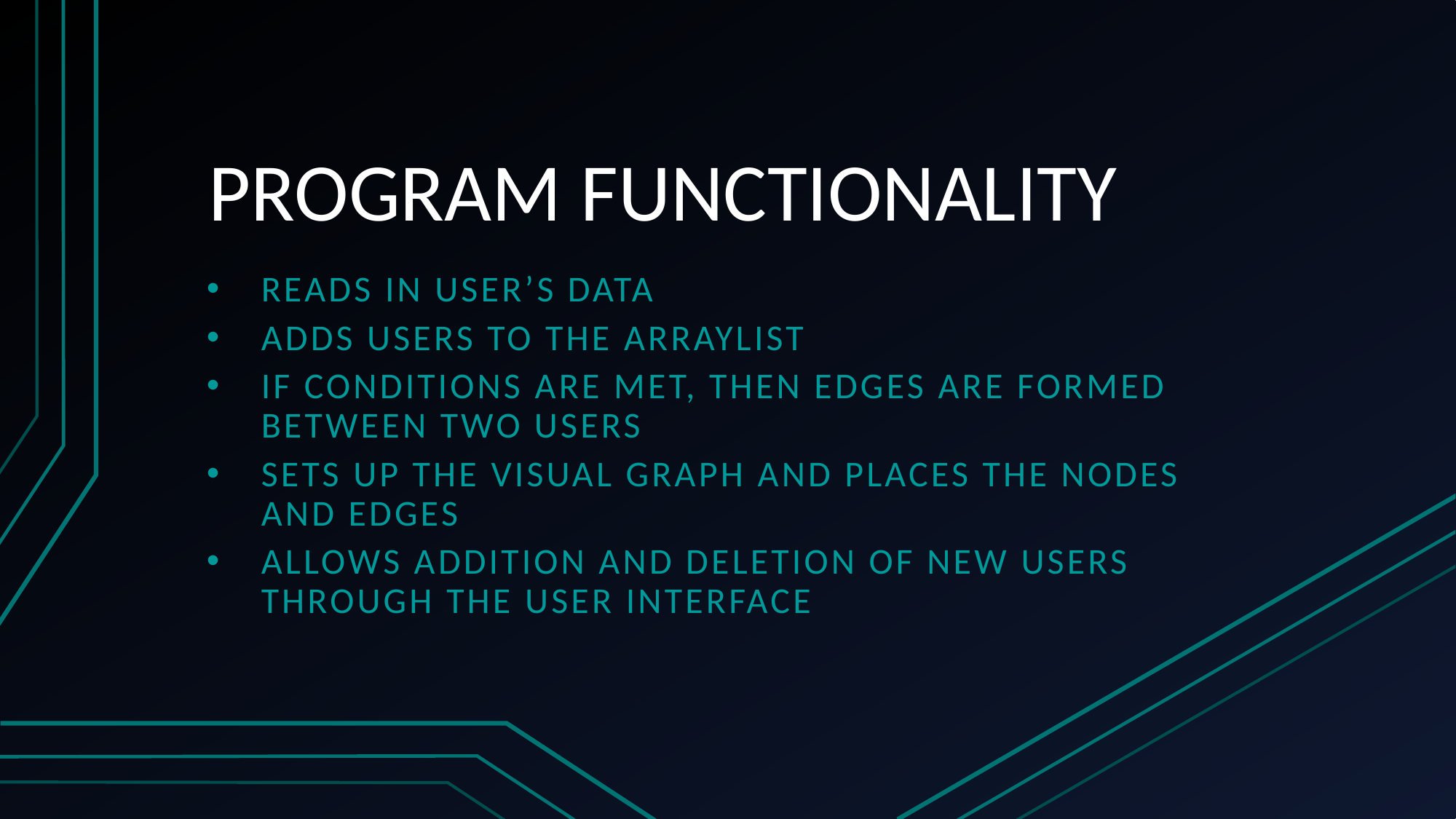

# PROGRAM FUNCTIONALITY
Reads in User’s Data
Adds USERS TO the ARRAYLIST
If conditions are met, then edges are formed between two users
Sets up the visual graph and places the nodes and edges
allows addition and deletion of new users through the user interface